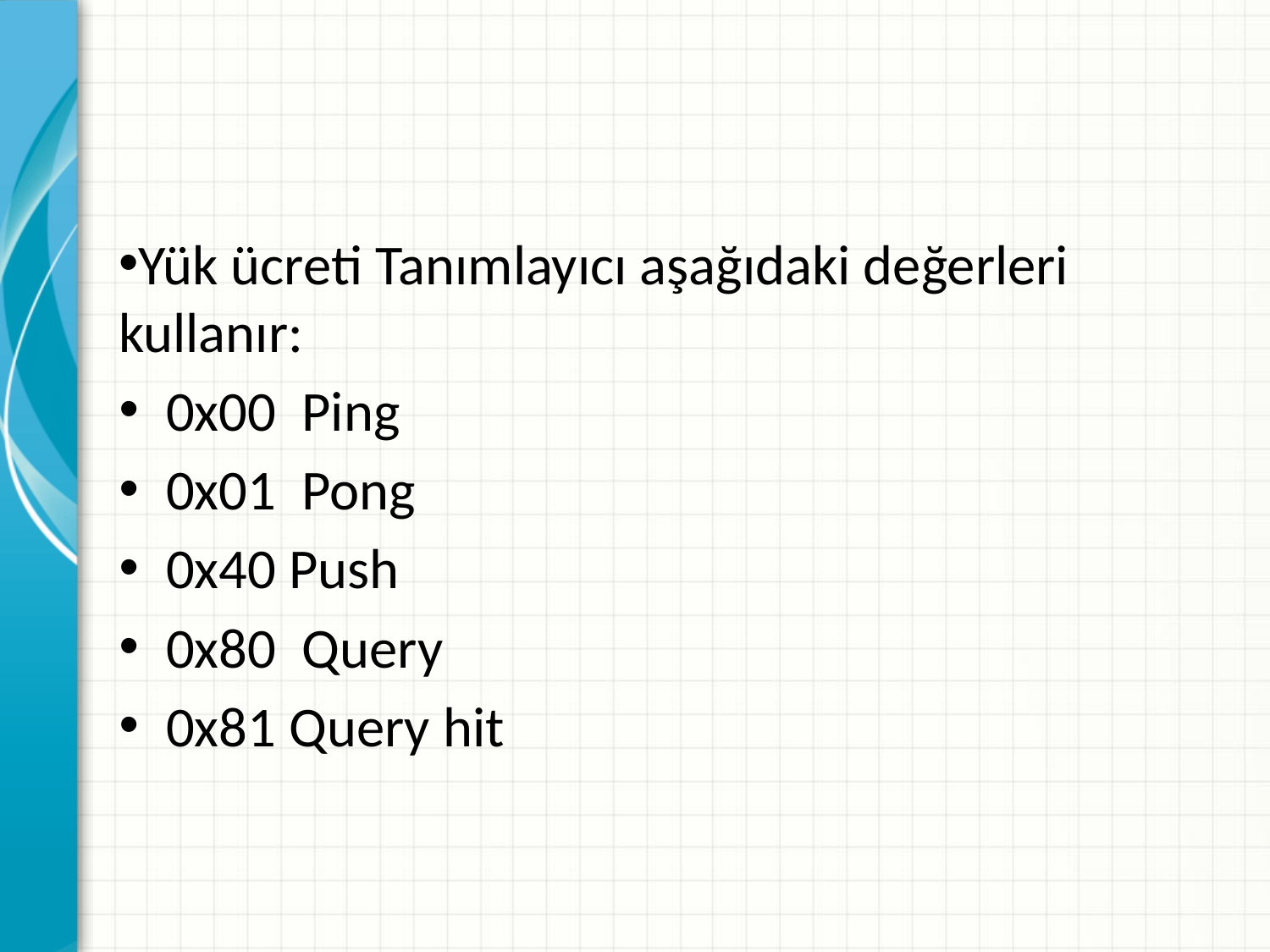

Yük ücreti Tanımlayıcı aşağıdaki değerleri kullanır:
0x00  Ping
0x01  Pong
0x40 Push
0x80  Query
0x81 Query hit